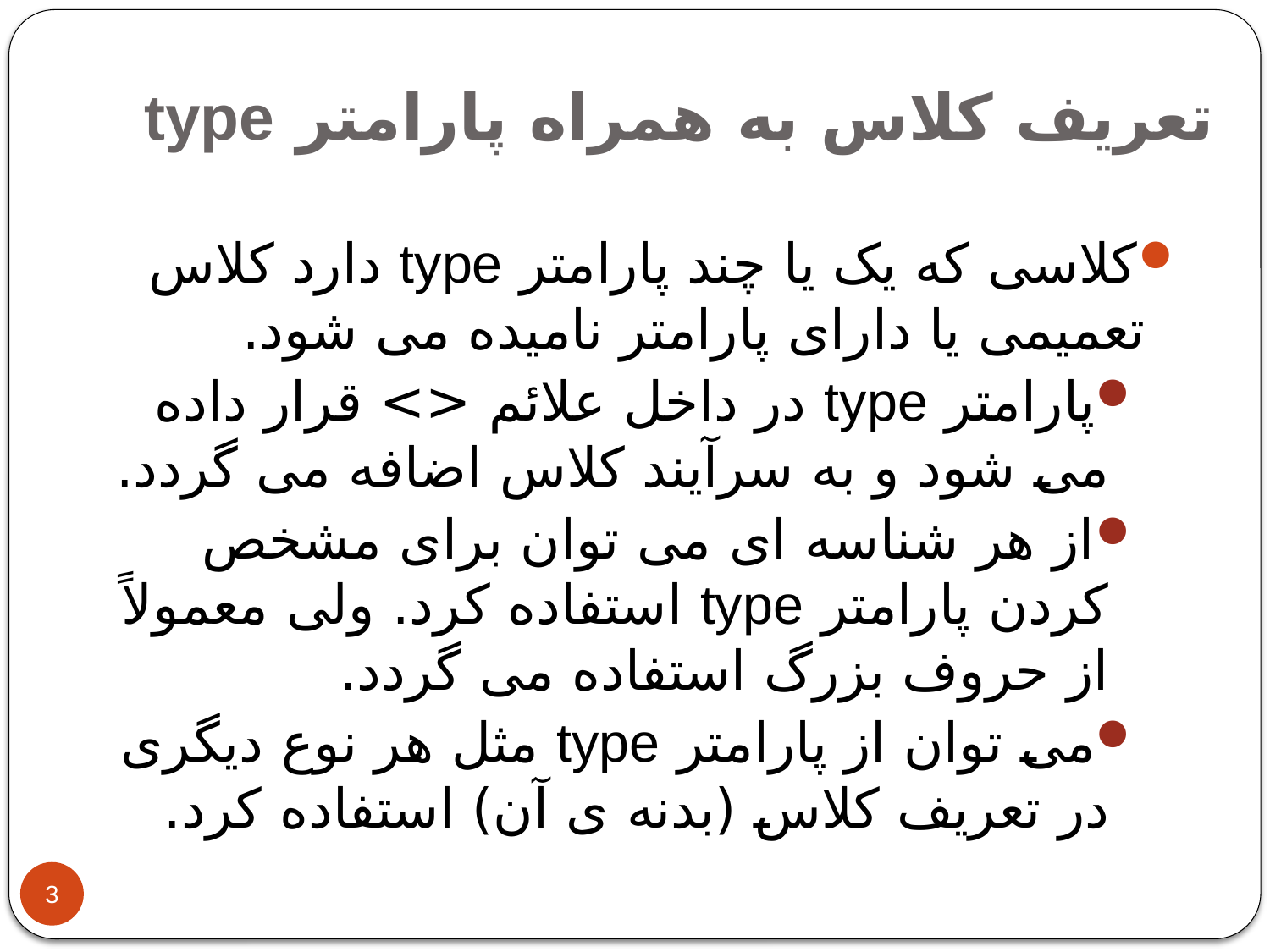

تعریف کلاس به همراه پارامتر type
کلاسی که یک یا چند پارامتر type دارد کلاس تعمیمی یا دارای پارامتر نامیده می شود.
پارامتر type در داخل علائم <> قرار داده می شود و به سرآیند کلاس اضافه می گردد.
از هر شناسه ای می توان برای مشخص کردن پارامتر type استفاده کرد. ولی معمولاً از حروف بزرگ استفاده می گردد.
می توان از پارامتر type مثل هر نوع دیگری در تعریف کلاس (بدنه ی آن) استفاده کرد.
3